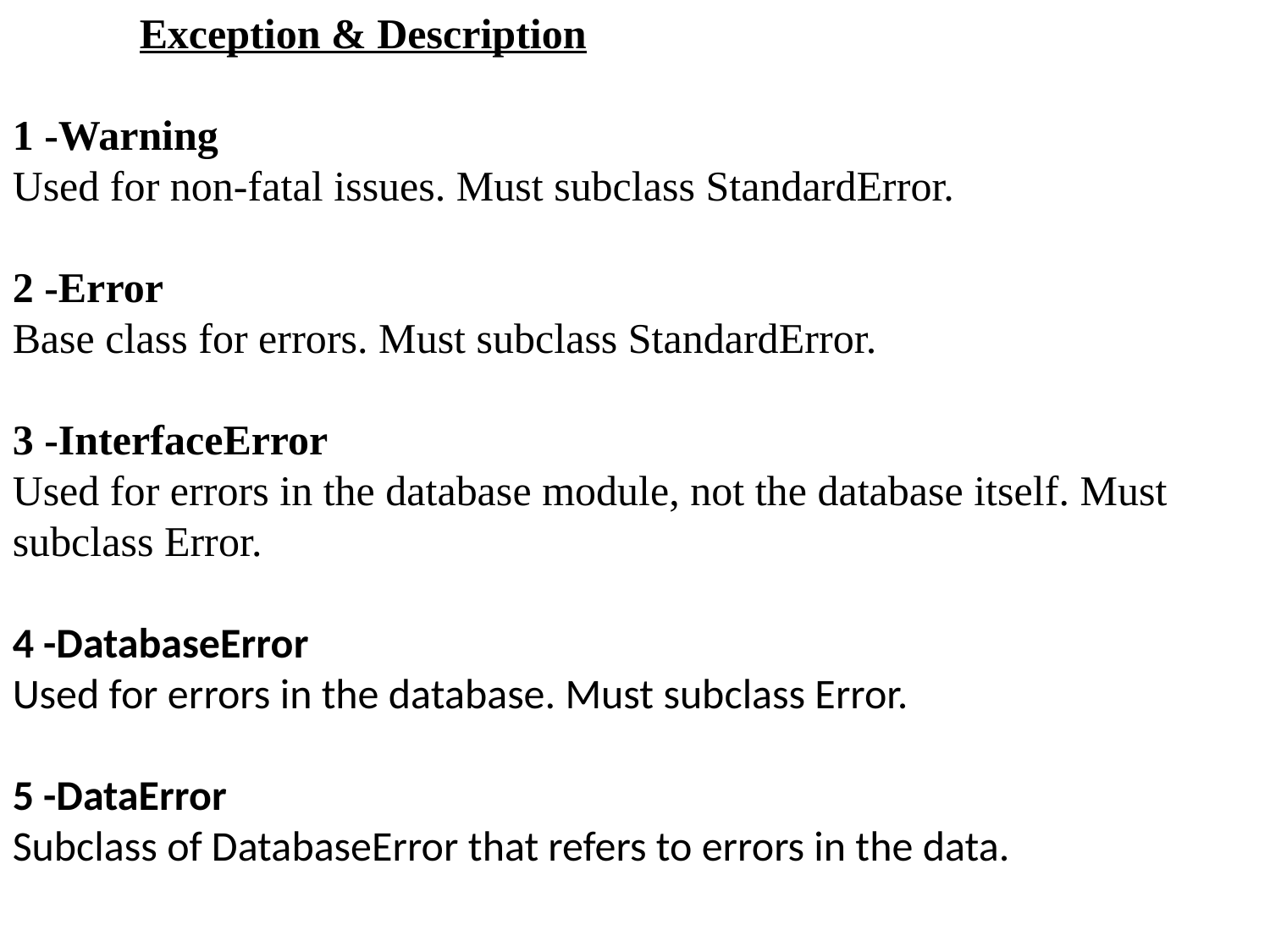

Exception & Description

1 -Warning
Used for non-fatal issues. Must subclass StandardError.

2 -Error
Base class for errors. Must subclass StandardError.

3 -InterfaceError
Used for errors in the database module, not the database itself. Must subclass Error.

4 -DatabaseError
Used for errors in the database. Must subclass Error.

5 -DataError
Subclass of DatabaseError that refers to errors in the data.